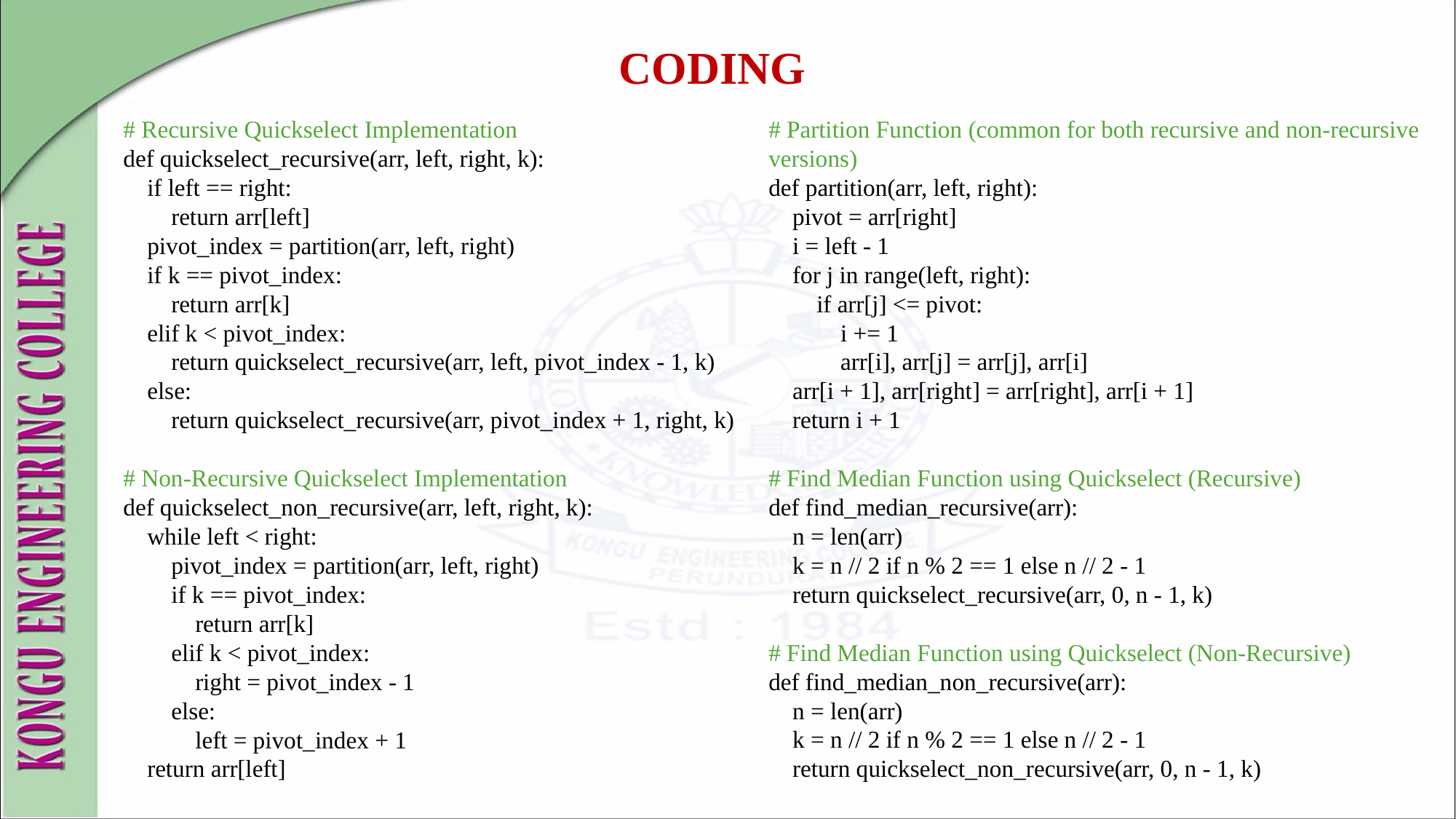

CODING
# Partition Function (common for both recursive and non-recursive versions)
def partition(arr, left, right):
    pivot = arr[right]
    i = left - 1
    for j in range(left, right):
        if arr[j] <= pivot:
            i += 1
            arr[i], arr[j] = arr[j], arr[i]
    arr[i + 1], arr[right] = arr[right], arr[i + 1]
    return i + 1

# Find Median Function using Quickselect (Recursive)
def find_median_recursive(arr):
    n = len(arr)
    k = n // 2 if n % 2 == 1 else n // 2 - 1
    return quickselect_recursive(arr, 0, n - 1, k)

# Find Median Function using Quickselect (Non-Recursive)
def find_median_non_recursive(arr):
    n = len(arr)
    k = n // 2 if n % 2 == 1 else n // 2 - 1
    return quickselect_non_recursive(arr, 0, n - 1, k)

# Recursive Quickselect Implementation
def quickselect_recursive(arr, left, right, k):
    if left == right:
        return arr[left]
    pivot_index = partition(arr, left, right)
    if k == pivot_index:
        return arr[k]
    elif k < pivot_index:
        return quickselect_recursive(arr, left, pivot_index - 1, k)
    else:
        return quickselect_recursive(arr, pivot_index + 1, right, k)

# Non-Recursive Quickselect Implementation
def quickselect_non_recursive(arr, left, right, k):
    while left < right:
        pivot_index = partition(arr, left, right)
        if k == pivot_index:
            return arr[k]
        elif k < pivot_index:
            right = pivot_index - 1
        else:
            left = pivot_index + 1
    return arr[left]